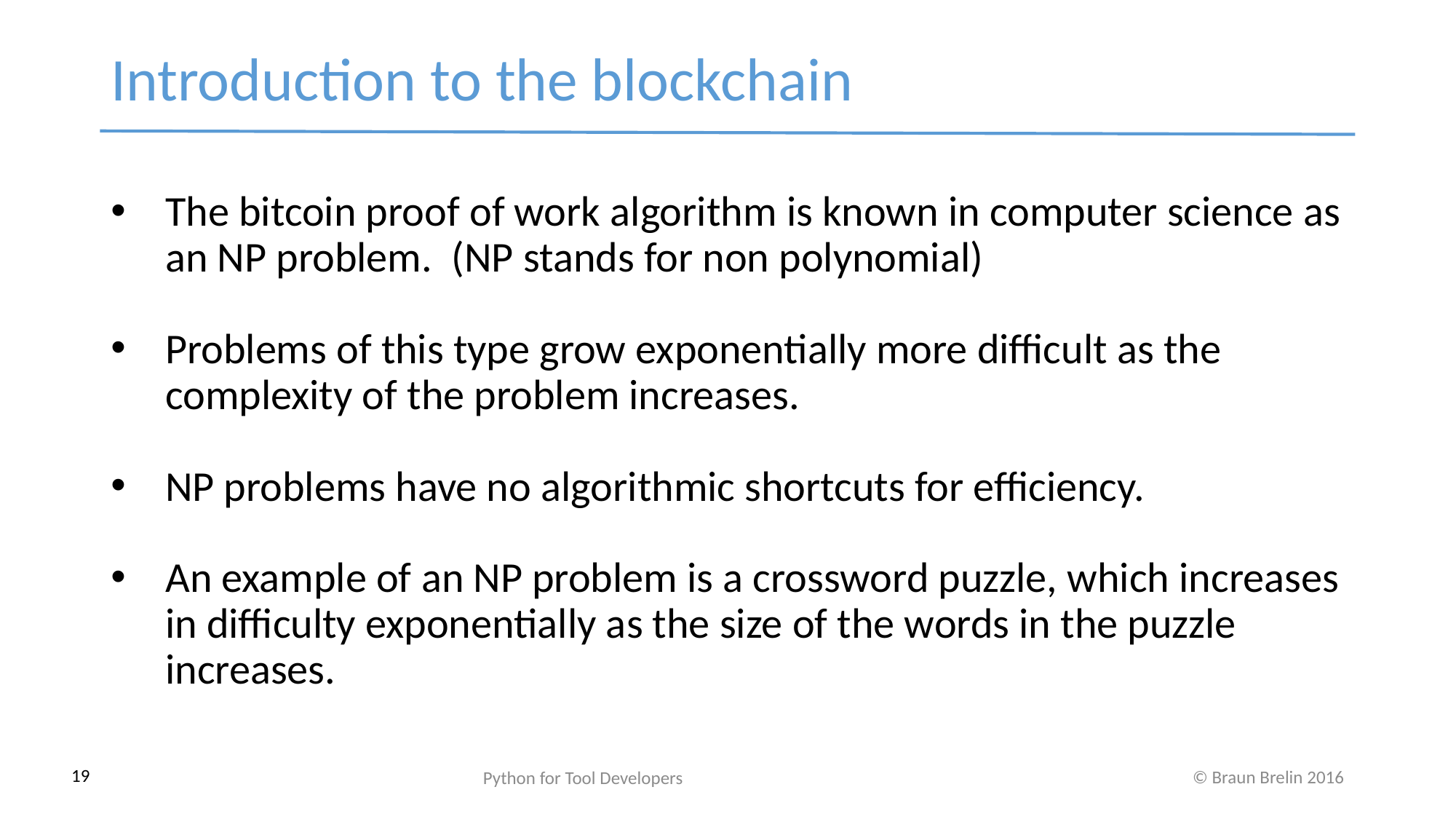

Introduction to the blockchain

The bitcoin proof of work algorithm is known in computer science as an NP problem.  (NP stands for non polynomial)

Problems of this type grow exponentially more difficult as the complexity of the problem increases.

NP problems have no algorithmic shortcuts for efficiency.

An example of an NP problem is a crossword puzzle, which increases in difficulty exponentially as the size of the words in the puzzle increases.

Python for Tool Developers
19